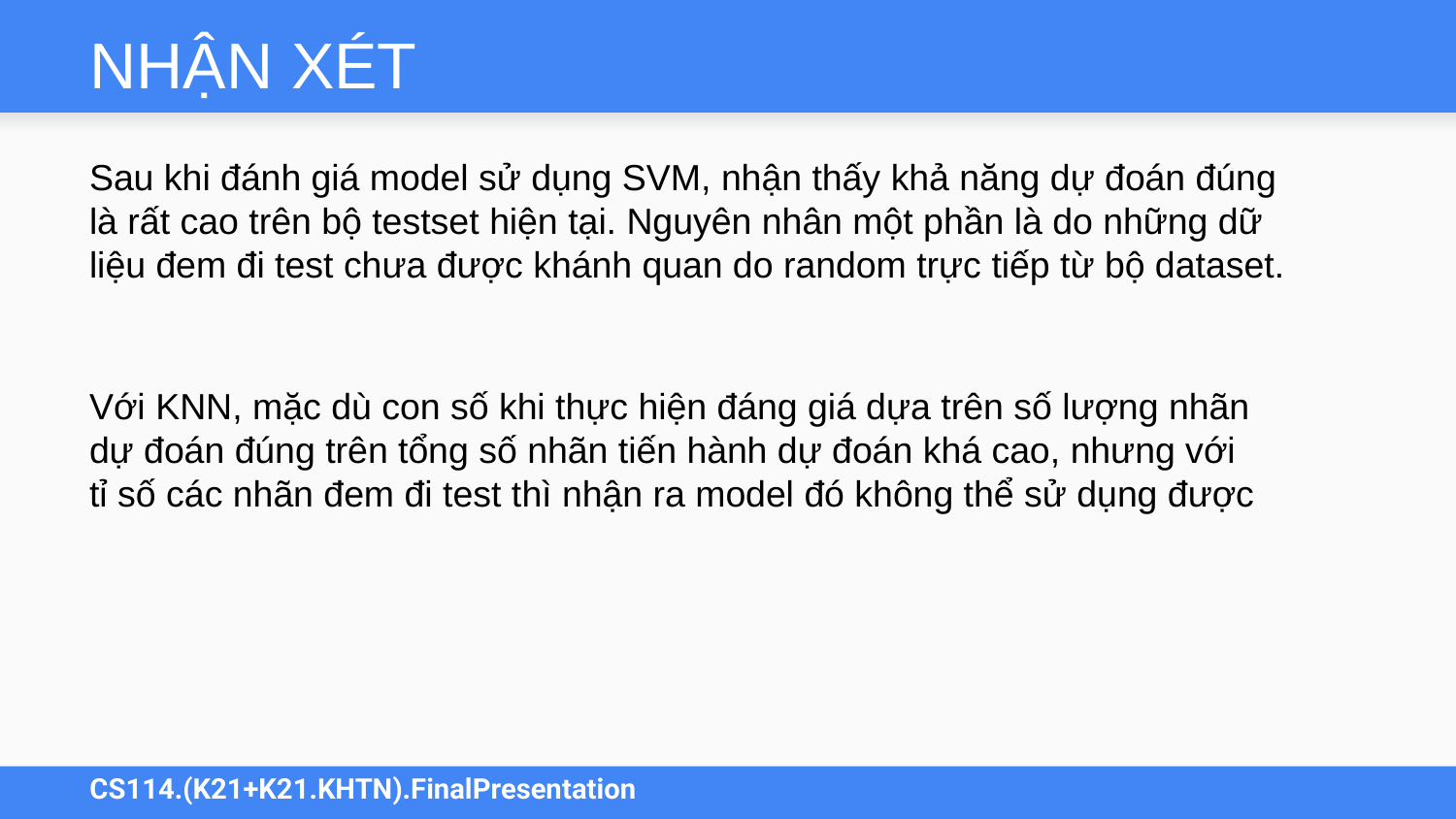

# NHẬN XÉT
Sau khi đánh giá model sử dụng SVM, nhận thấy khả năng dự đoán đúng là rất cao trên bộ testset hiện tại. Nguyên nhân một phần là do những dữ liệu đem đi test chưa được khánh quan do random trực tiếp từ bộ dataset.
Với KNN, mặc dù con số khi thực hiện đáng giá dựa trên số lượng nhãn dự đoán đúng trên tổng số nhãn tiến hành dự đoán khá cao, nhưng với tỉ số các nhãn đem đi test thì nhận ra model đó không thể sử dụng được